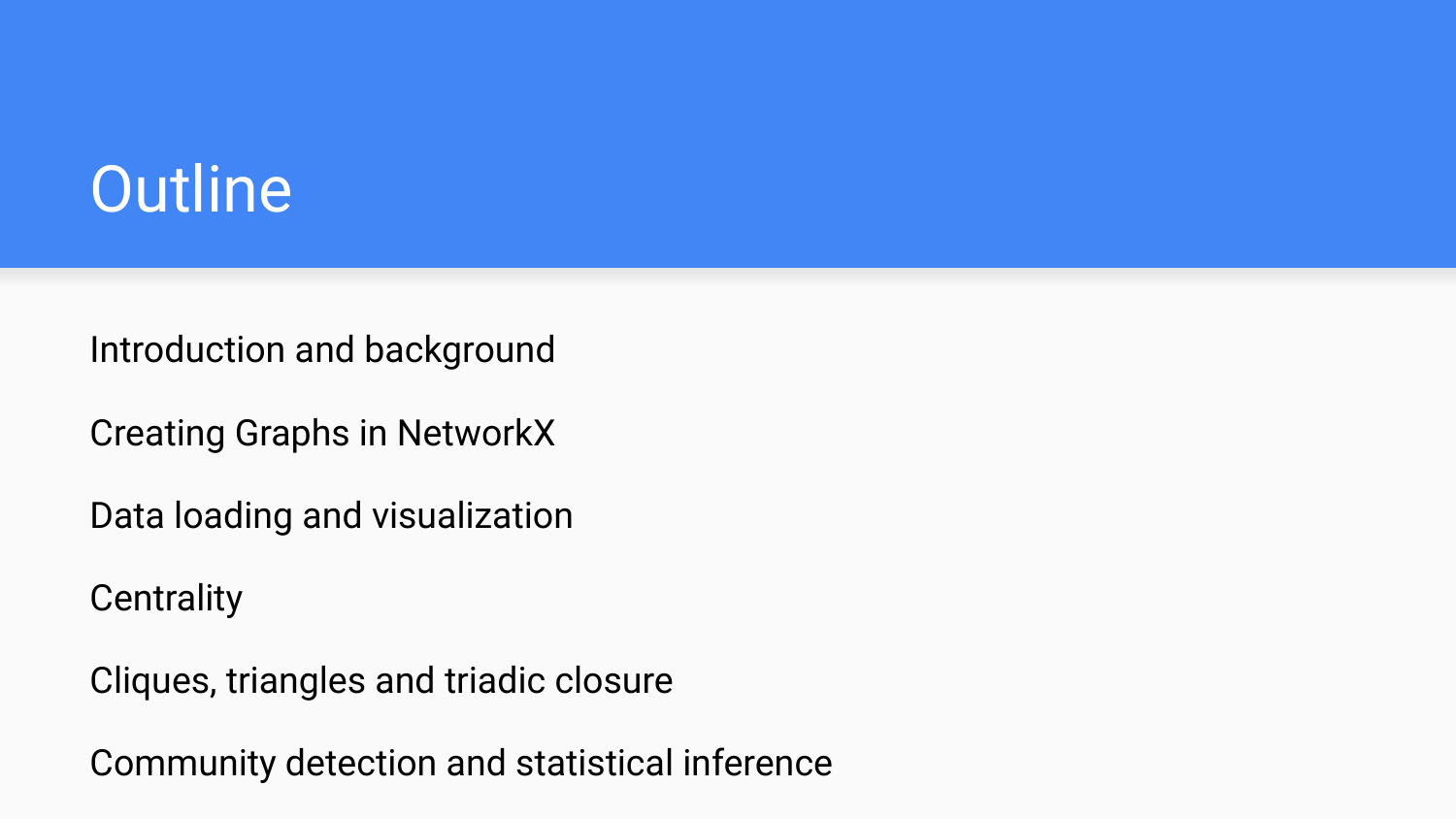

# Outline
Introduction and background
Creating Graphs in NetworkX
Data loading and visualization
Centrality
Cliques, triangles and triadic closure
Community detection and statistical inference